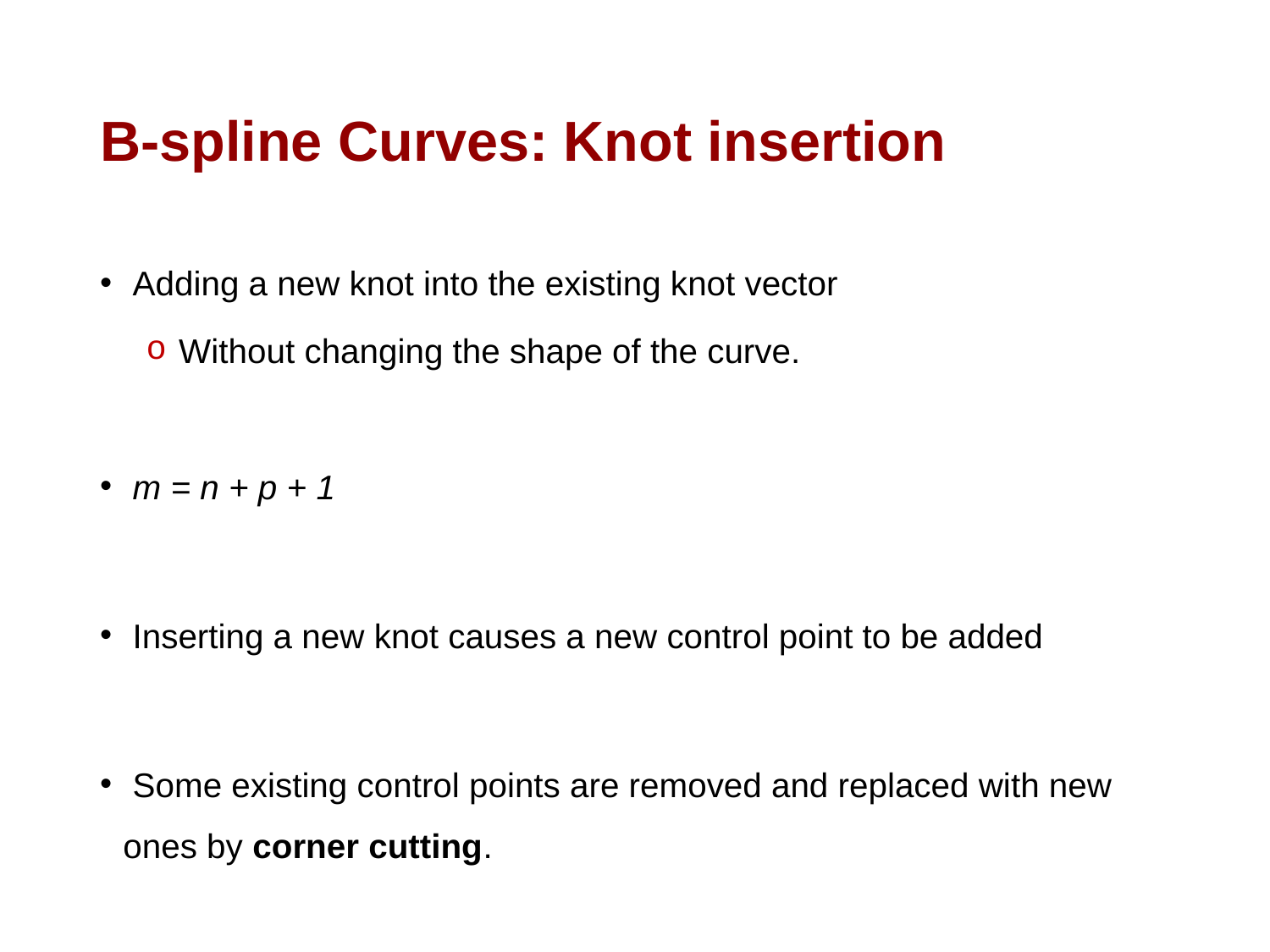

# B-spline Curves: Knot insertion
 Adding a new knot into the existing knot vector
 Without changing the shape of the curve.

 m = n + p + 1

 Inserting a new knot causes a new control point to be added

 Some existing control points are removed and replaced with new ones by corner cutting.